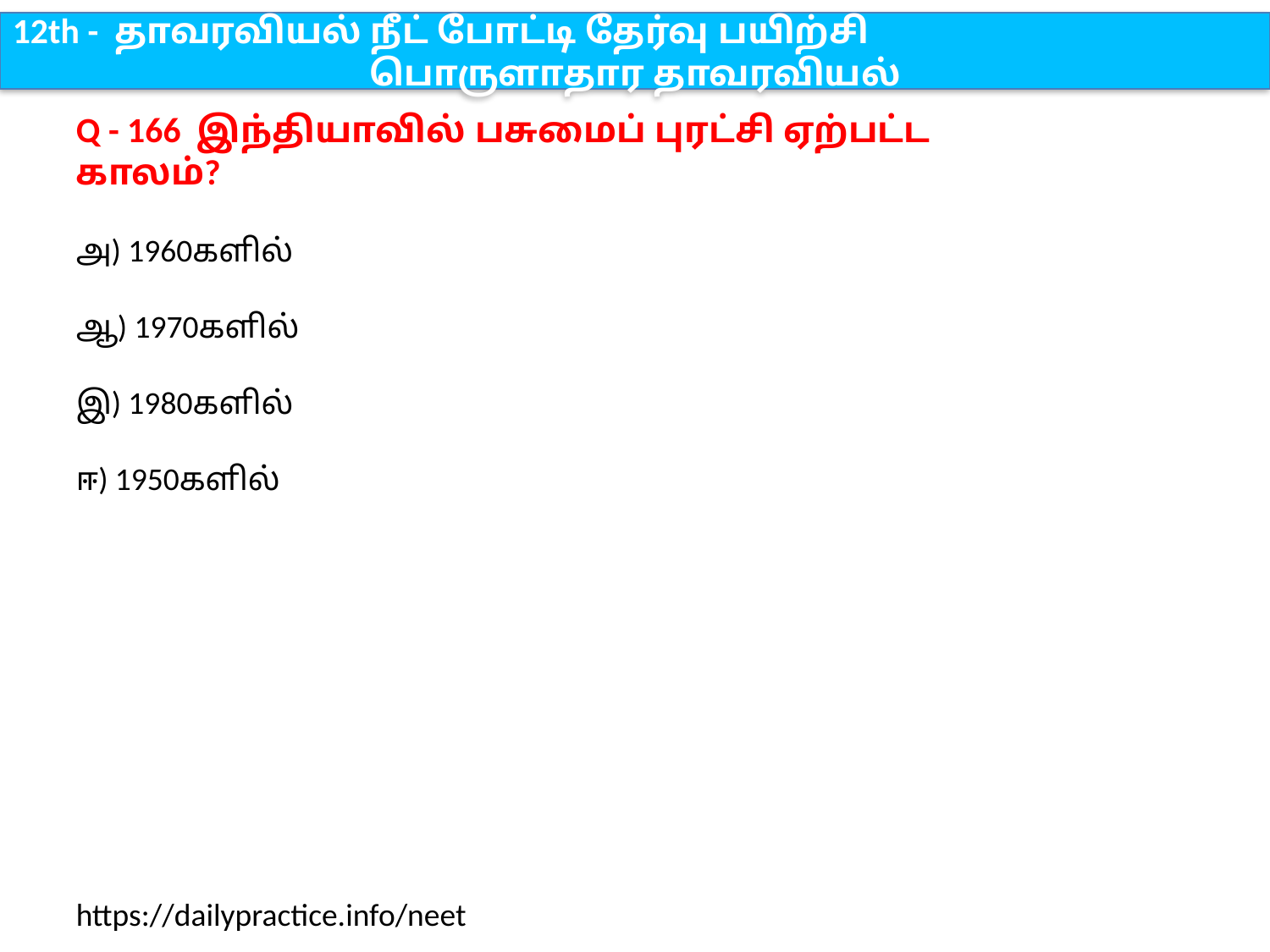

12th -  தாவரவியல் நீட் போட்டி தேர்வு பயிற்சி
பொருளாதார தாவரவியல்

Q - 166  இந்தியாவில் பசுமைப் புரட்சி ஏற்பட்ட காலம்?

அ) 1960களில்

ஆ) 1970களில்

இ) 1980களில்

ஈ) 1950களில்
https://dailypractice.info/neet